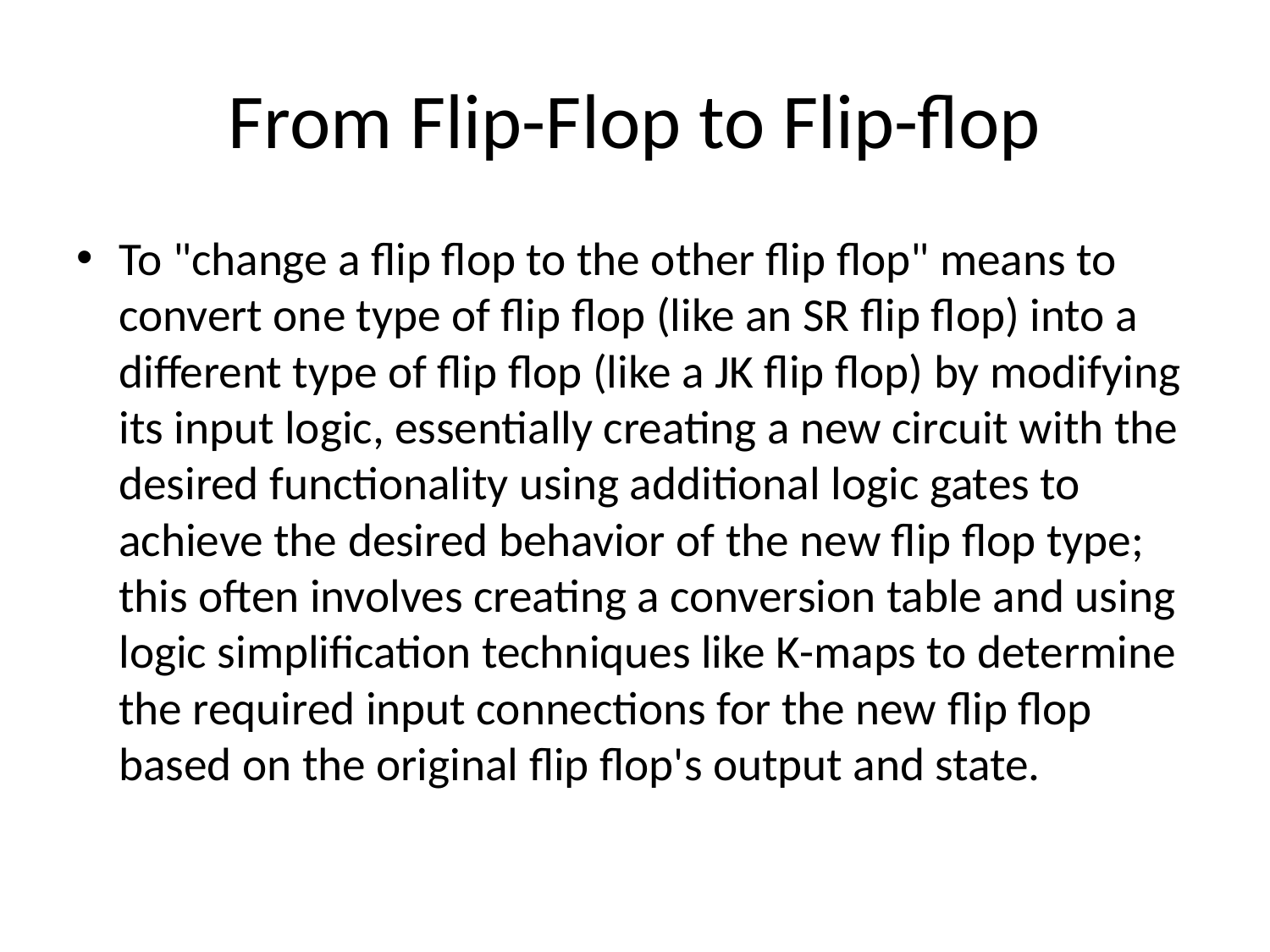

# From Flip-Flop to Flip-flop
To "change a flip flop to the other flip flop" means to convert one type of flip flop (like an SR flip flop) into a different type of flip flop (like a JK flip flop) by modifying its input logic, essentially creating a new circuit with the desired functionality using additional logic gates to achieve the desired behavior of the new flip flop type; this often involves creating a conversion table and using logic simplification techniques like K-maps to determine the required input connections for the new flip flop based on the original flip flop's output and state.